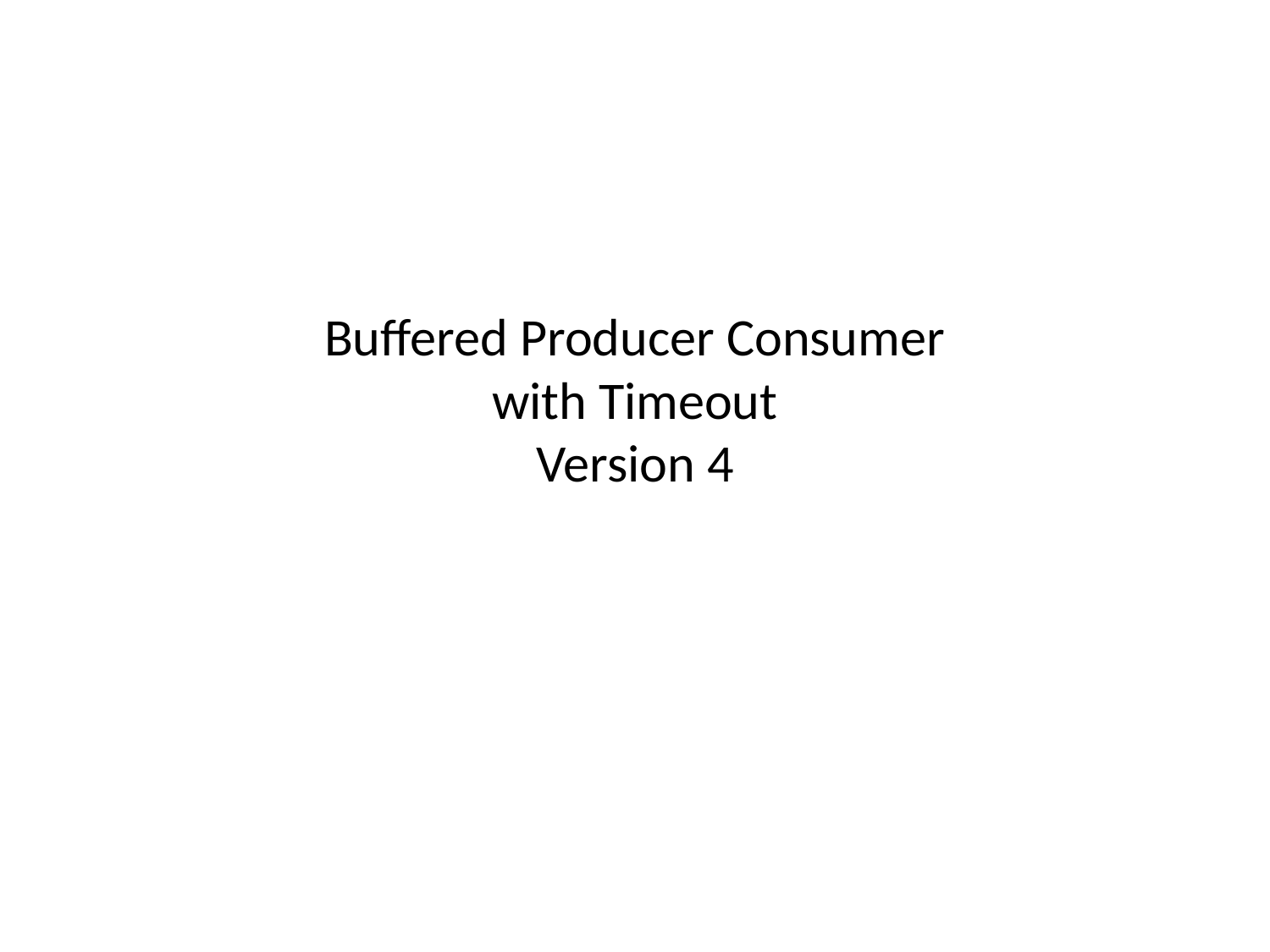

# Buffered Producer Consumer with Timeout Version 4